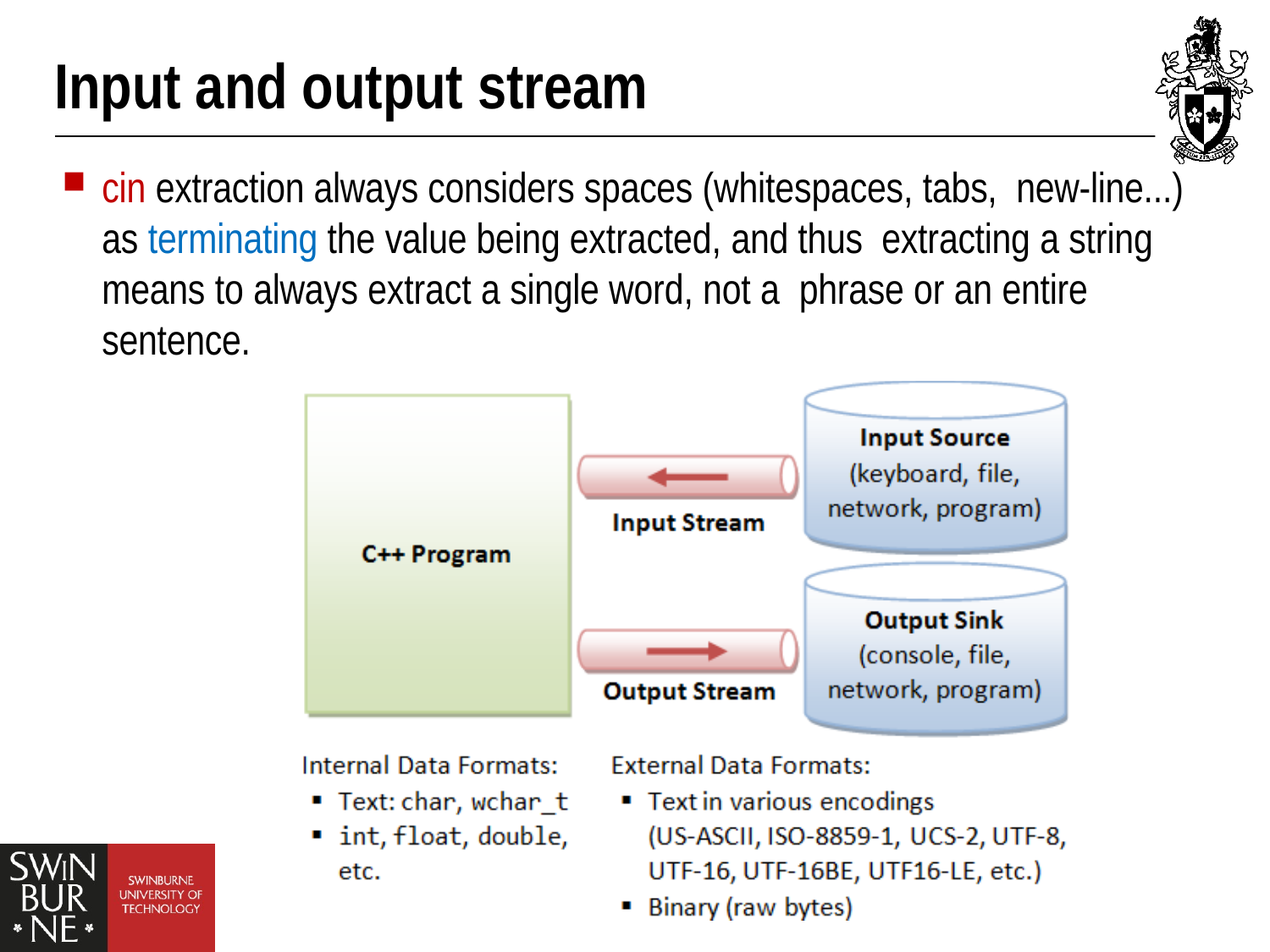

# Input and output stream
cin extraction always considers spaces (whitespaces, tabs,  new-line...) as terminating the value being extracted, and thus  extracting a string means to always extract a single word, not a  phrase or an entire sentence.